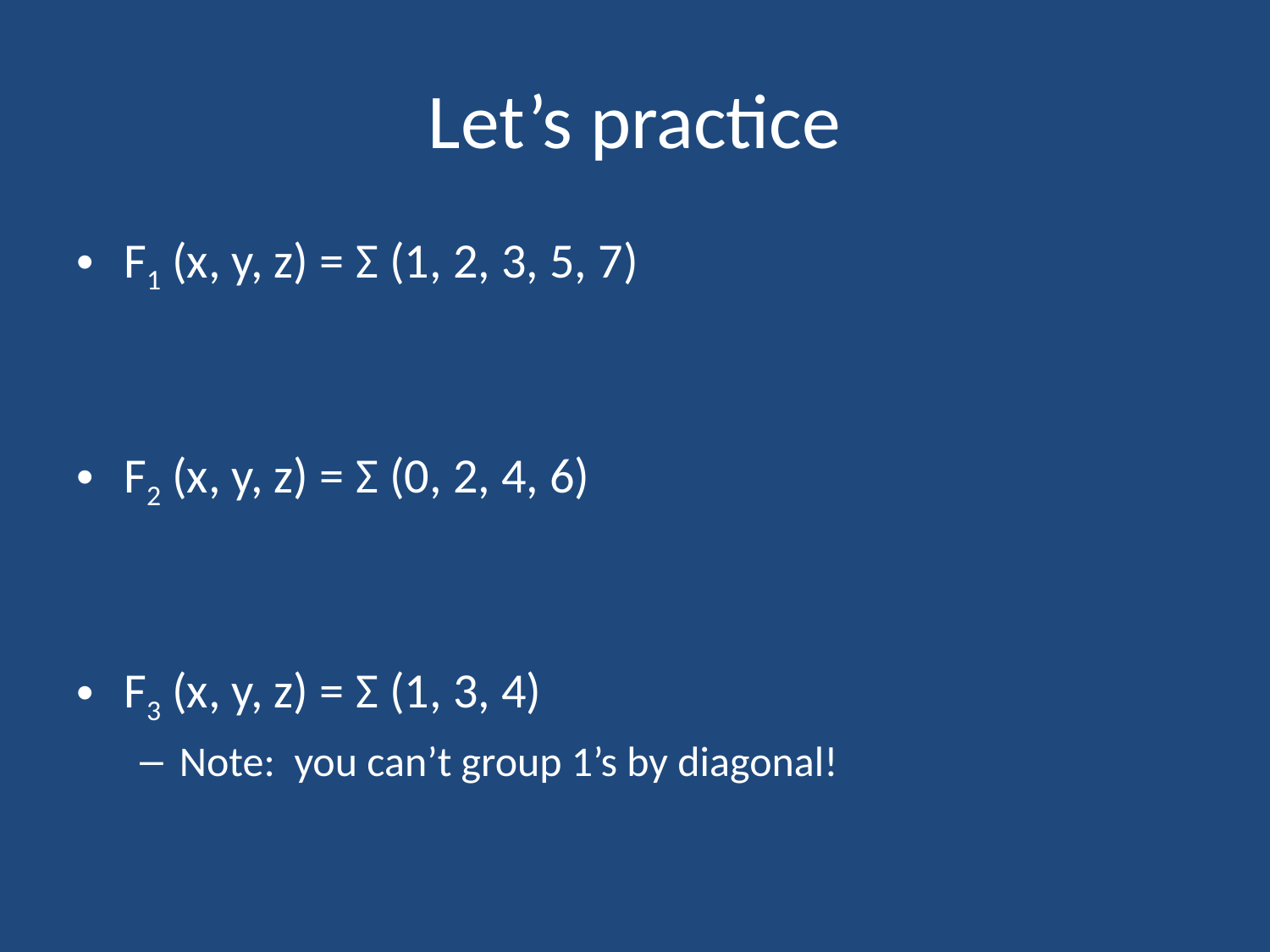

# Let’s practice
F1 (x, y, z) = Σ (1, 2, 3, 5, 7)

F2 (x, y, z) = Σ (0, 2, 4, 6)

F3 (x, y, z) = Σ (1, 3, 4)
Note:  you can’t group 1’s by diagonal!